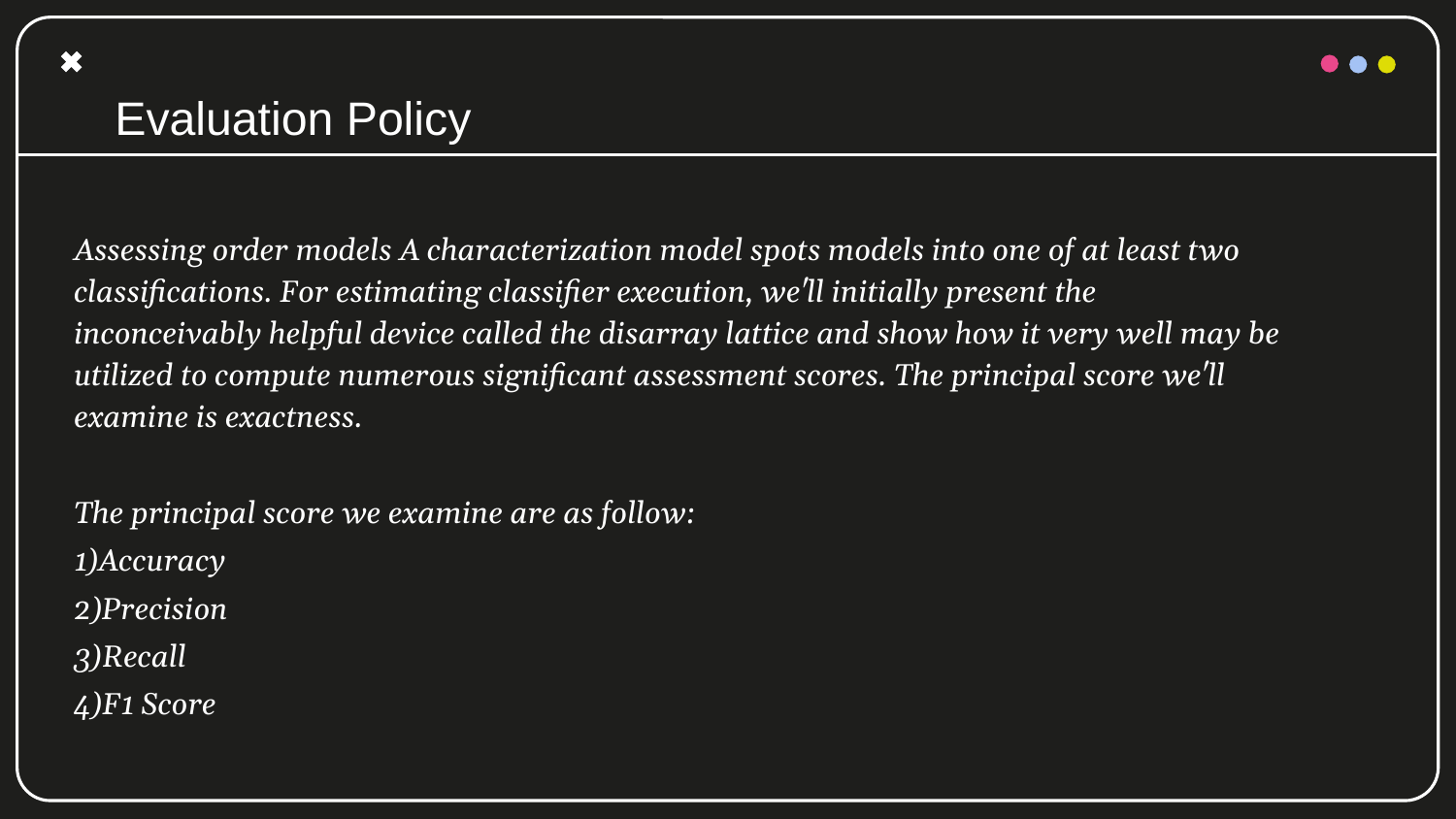

# Evaluation Policy
Assessing order models A characterization model spots models into one of at least two classifications. For estimating classifier execution, we'll initially present the inconceivably helpful device called the disarray lattice and show how it very well may be utilized to compute numerous significant assessment scores. The principal score we'll examine is exactness.

The principal score we examine are as follow:
1)Accuracy
2)Precision
3)Recall
4)F1 Score